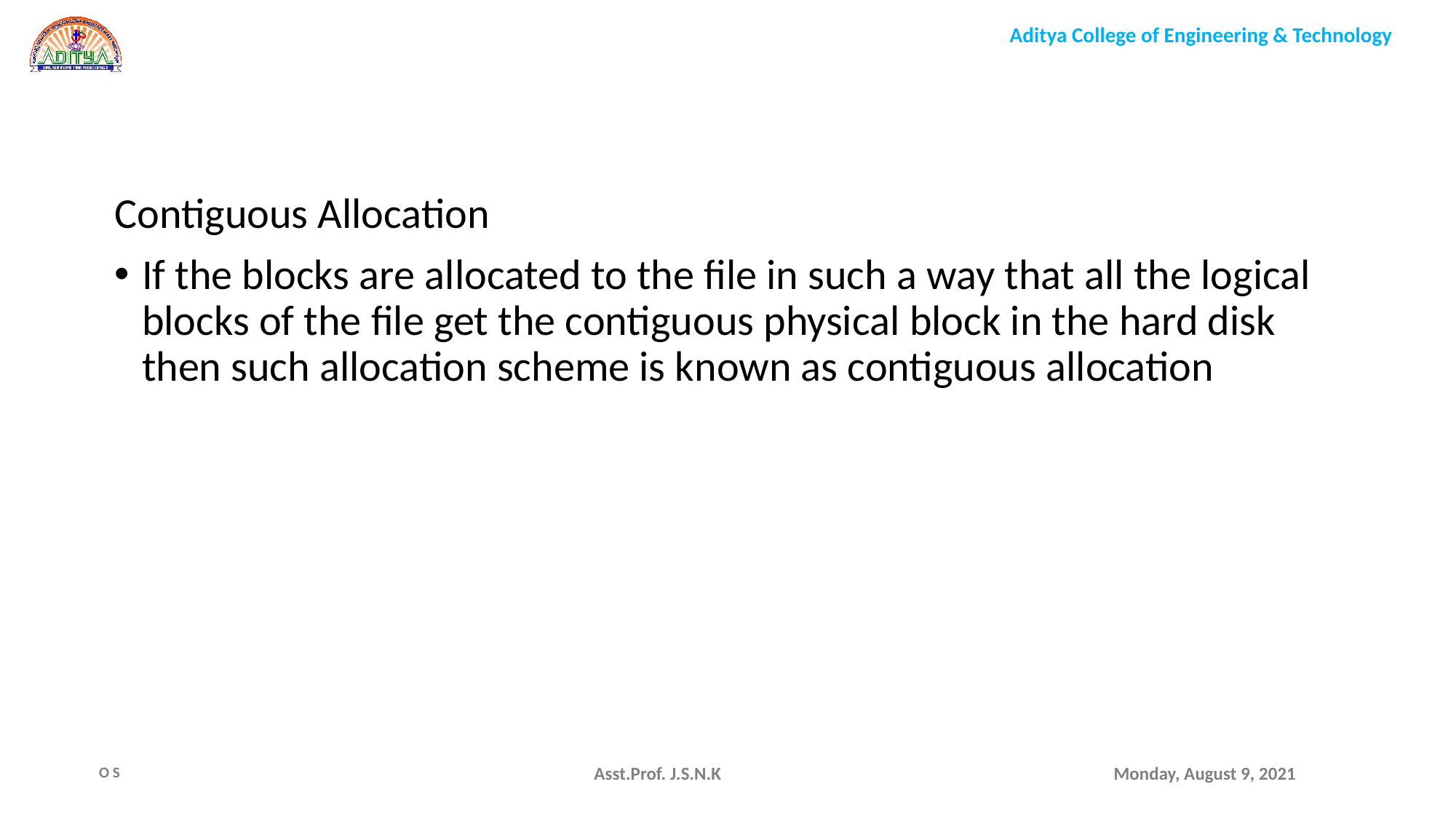

Contiguous Allocation
If the blocks are allocated to the file in such a way that all the logical blocks of the file get the contiguous physical block in the hard disk then such allocation scheme is known as contiguous allocation

Asst.Prof. J.S.N.K
Monday, August 9, 2021